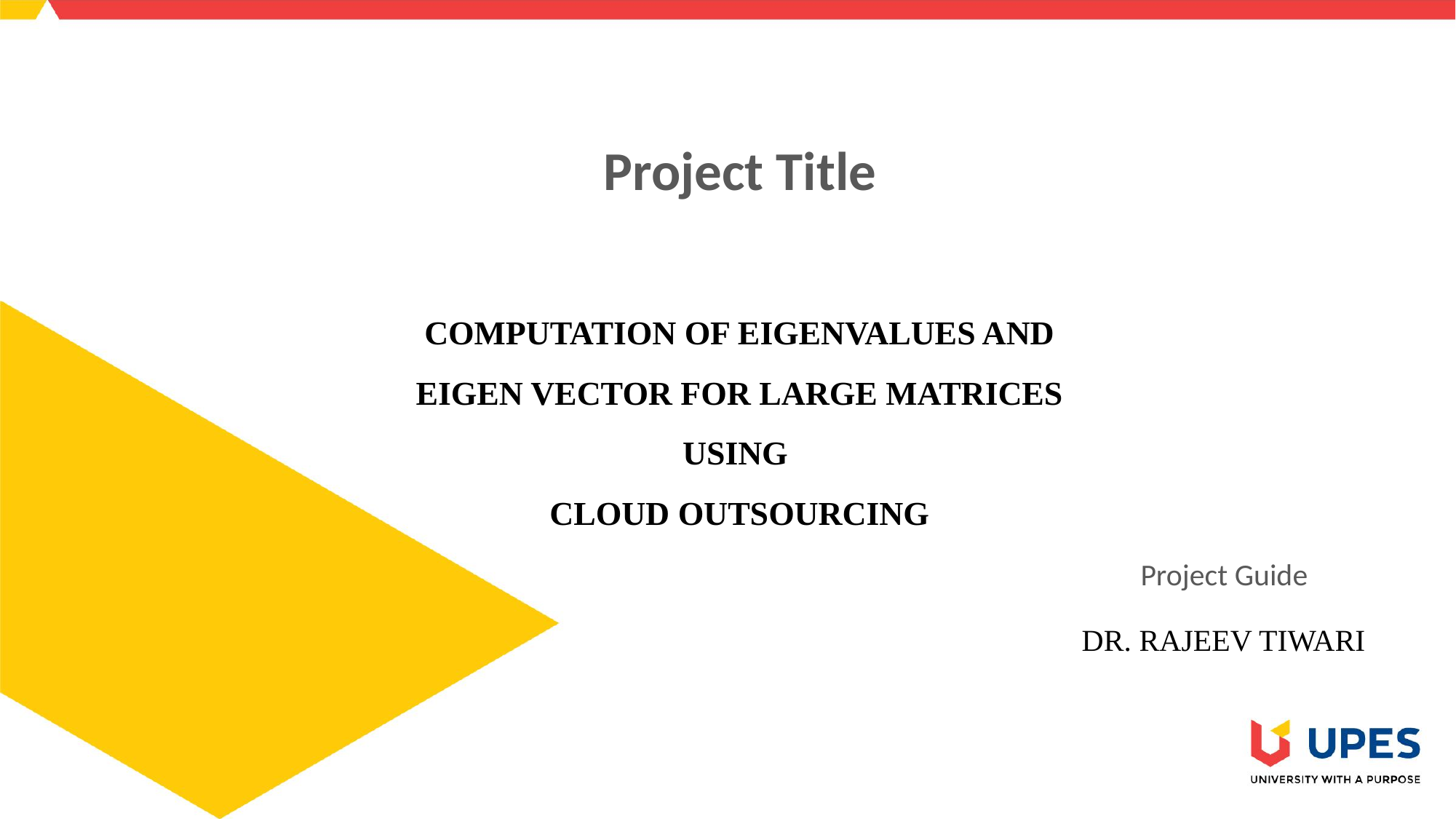

# Project Title
COMPUTATION OF EIGENVALUES AND EIGEN VECTOR FOR LARGE MATRICES USING
CLOUD OUTSOURCING
Project Guide
DR. RAJEEV TIWARI